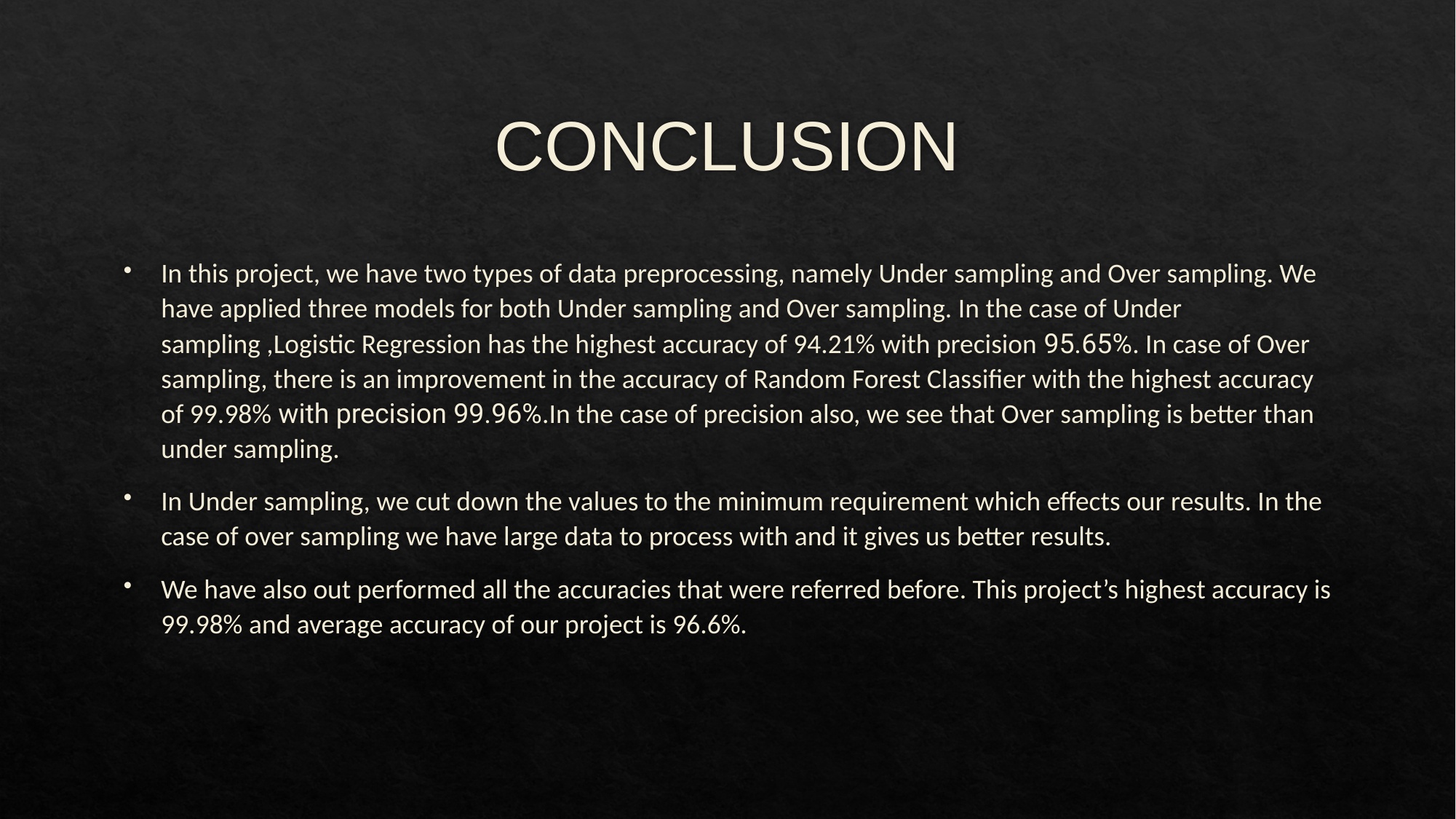

# CONCLUSION
In this project, we have two types of data preprocessing, namely Under sampling and Over sampling. We have applied three models for both Under sampling and Over sampling. In the case of Under sampling ,Logistic Regression has the highest accuracy of 94.21% with precision 95.65%. In case of Over sampling, there is an improvement in the accuracy of Random Forest Classifier with the highest accuracy of 99.98% with precision 99.96%.In the case of precision also, we see that Over sampling is better than under sampling.
In Under sampling, we cut down the values to the minimum requirement which effects our results. In the case of over sampling we have large data to process with and it gives us better results.
We have also out performed all the accuracies that were referred before. This project’s highest accuracy is 99.98% and average accuracy of our project is 96.6%.